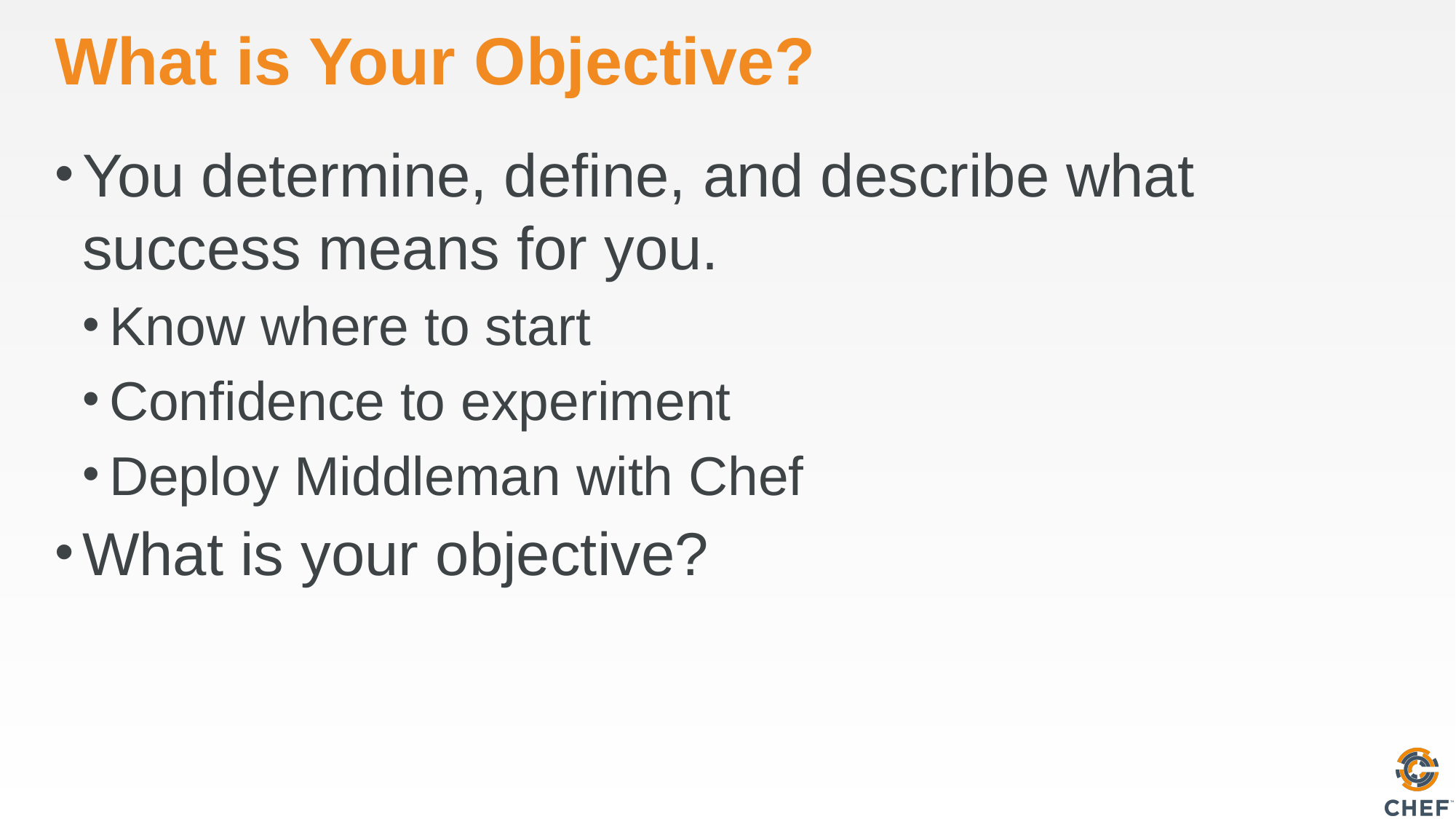

# What is Your Objective?
You determine, define, and describe what success means for you.
Know where to start
Confidence to experiment
Deploy Middleman with Chef
What is your objective?